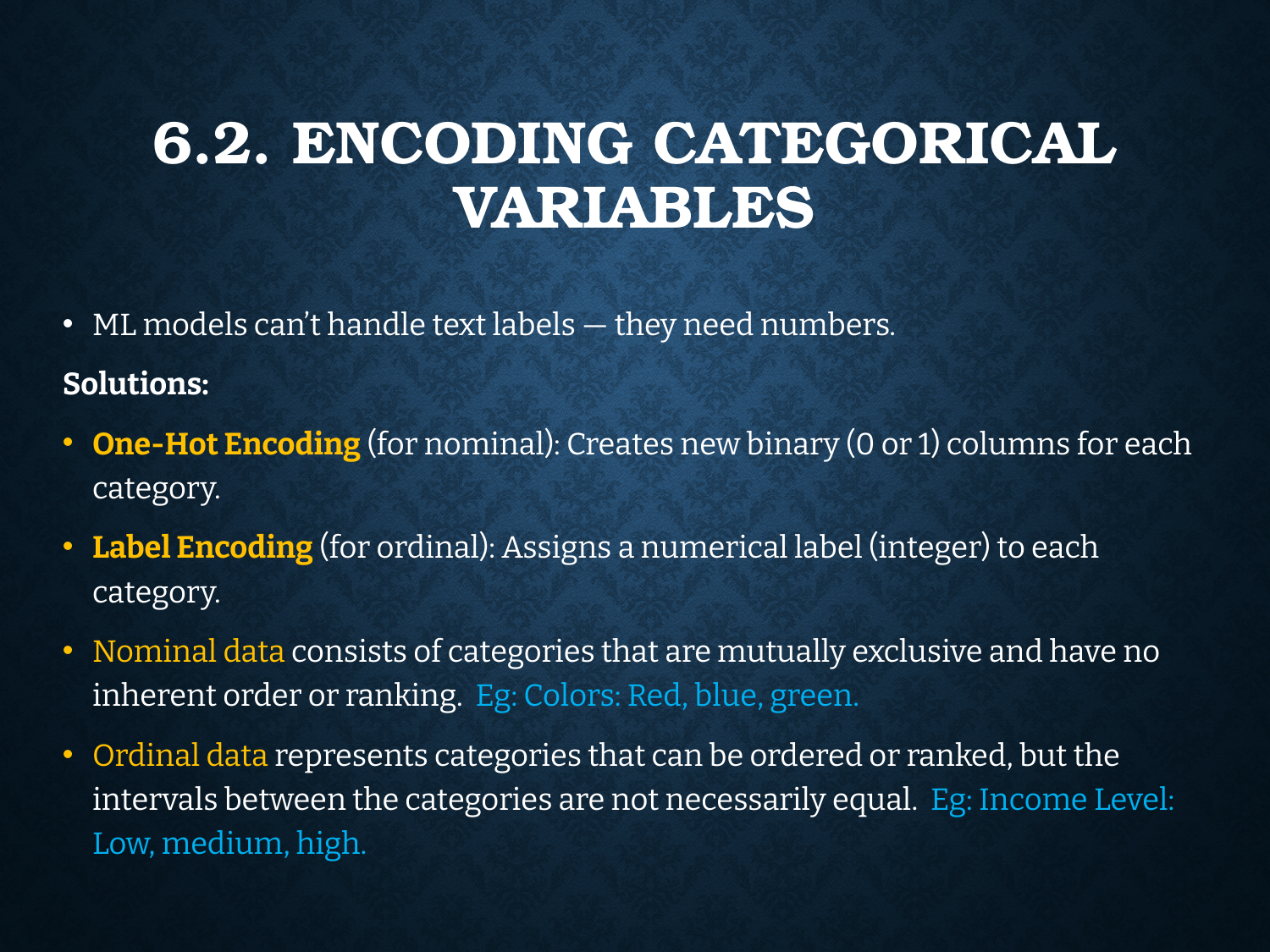

# 6.2. Encoding Categorical Variables
ML models can’t handle text labels — they need numbers.
Solutions:
One-Hot Encoding (for nominal): Creates new binary (0 or 1) columns for each category.
Label Encoding (for ordinal): Assigns a numerical label (integer) to each category.
Nominal data consists of categories that are mutually exclusive and have no inherent order or ranking.  Eg: Colors: Red, blue, green.
Ordinal data represents categories that can be ordered or ranked, but the intervals between the categories are not necessarily equal.  Eg: Income Level: Low, medium, high.